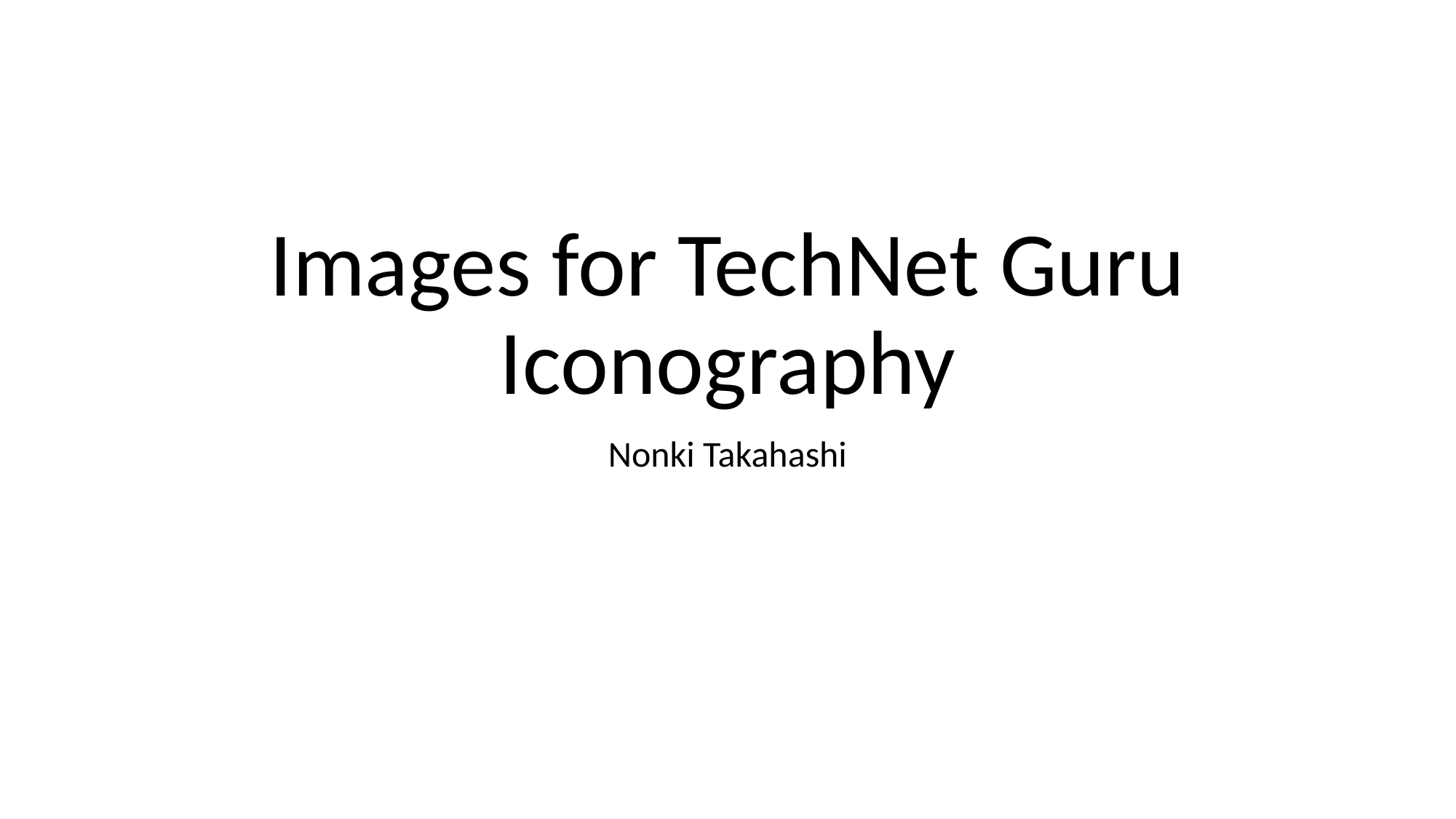

# Images for TechNet Guru Iconography
Nonki Takahashi